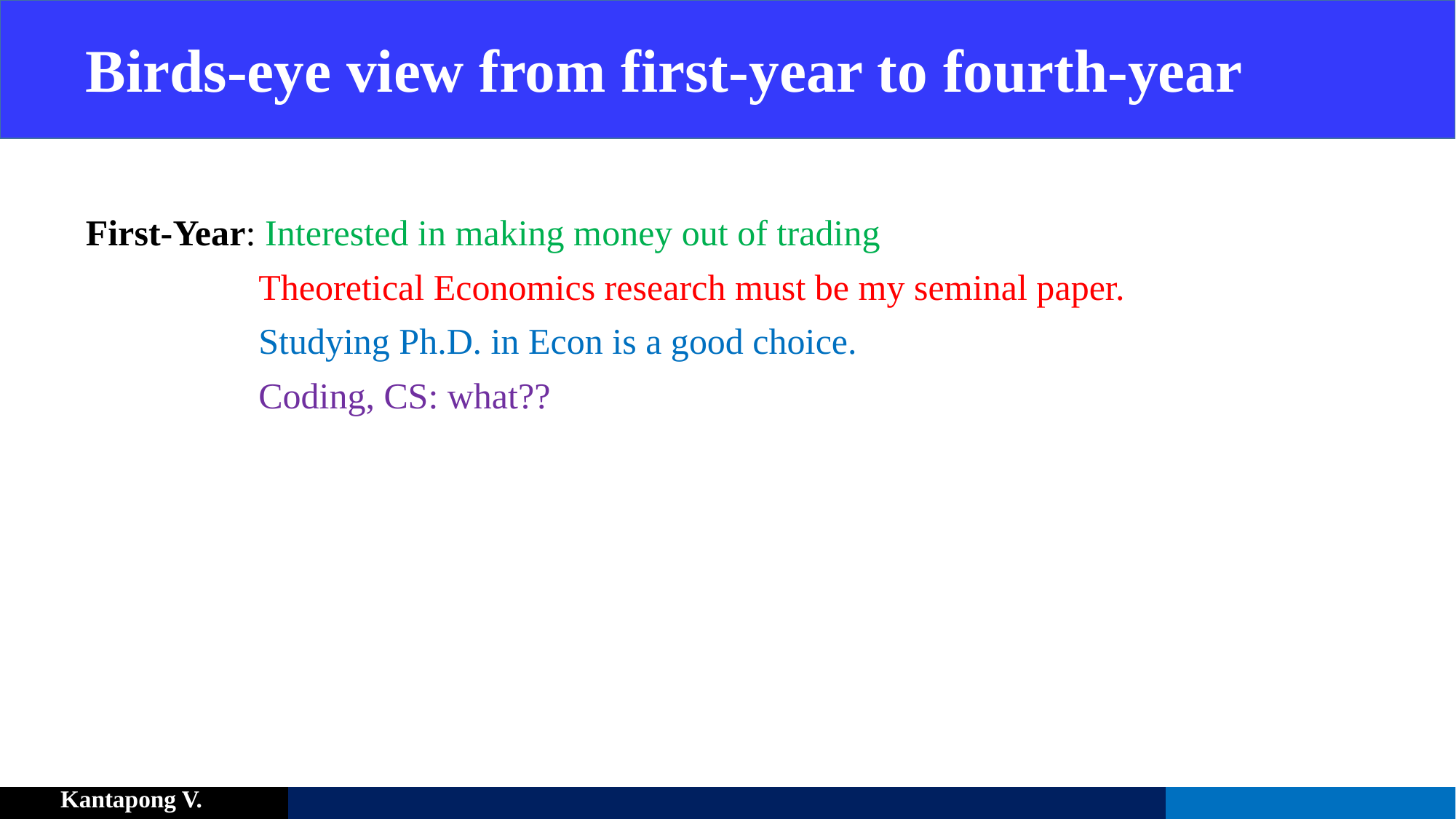

# Birds-eye view from first-year to fourth-year
First-Year: Interested in making money out of trading
                   Theoretical Economics research must be my seminal paper.
                   Studying Ph.D. in Econ is a good choice.
                   Coding, CS: what??